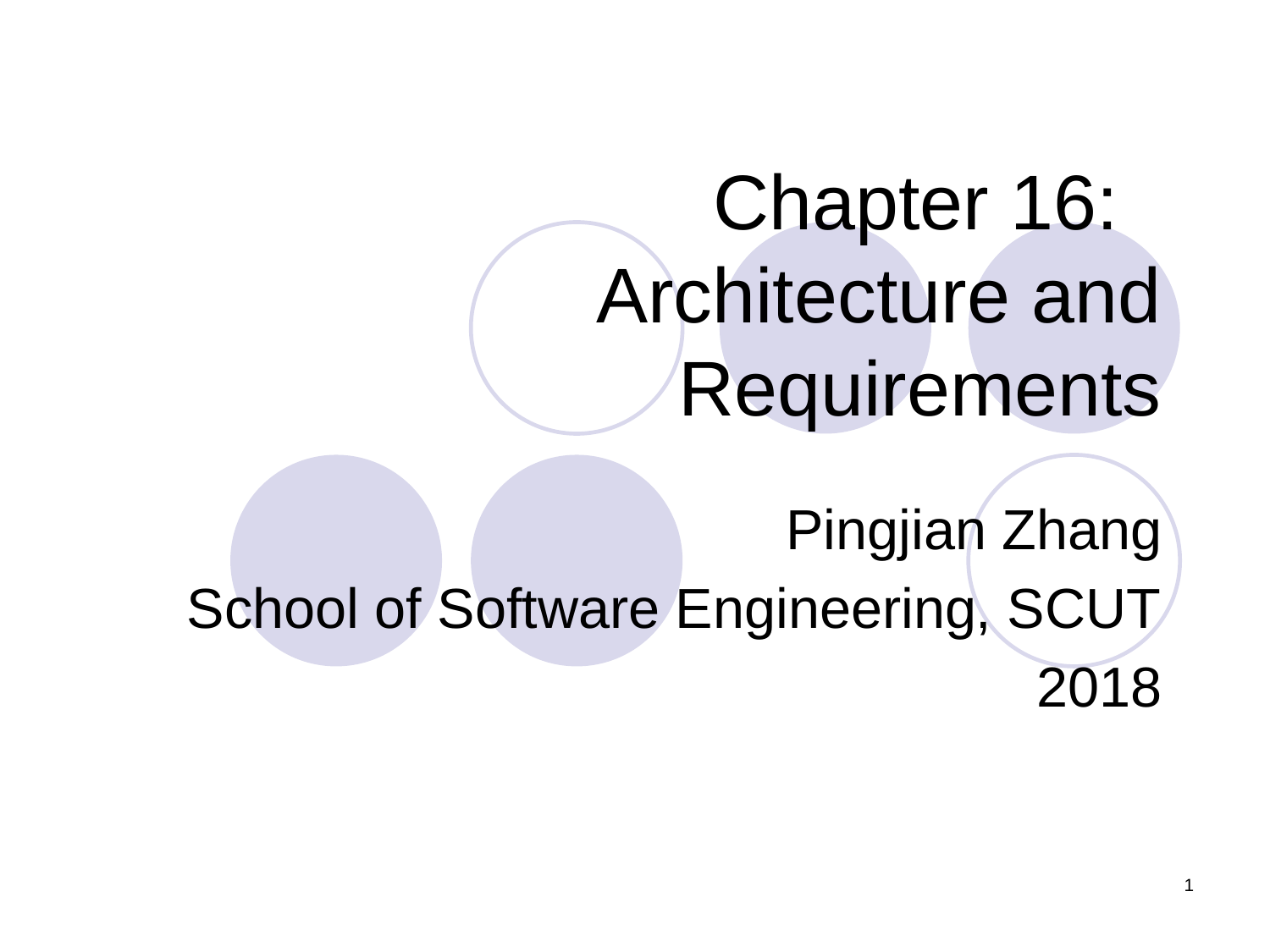

# Chapter 16: Architecture and Requirements
Pingjian Zhang
School of Software Engineering, SCUT
2018

1